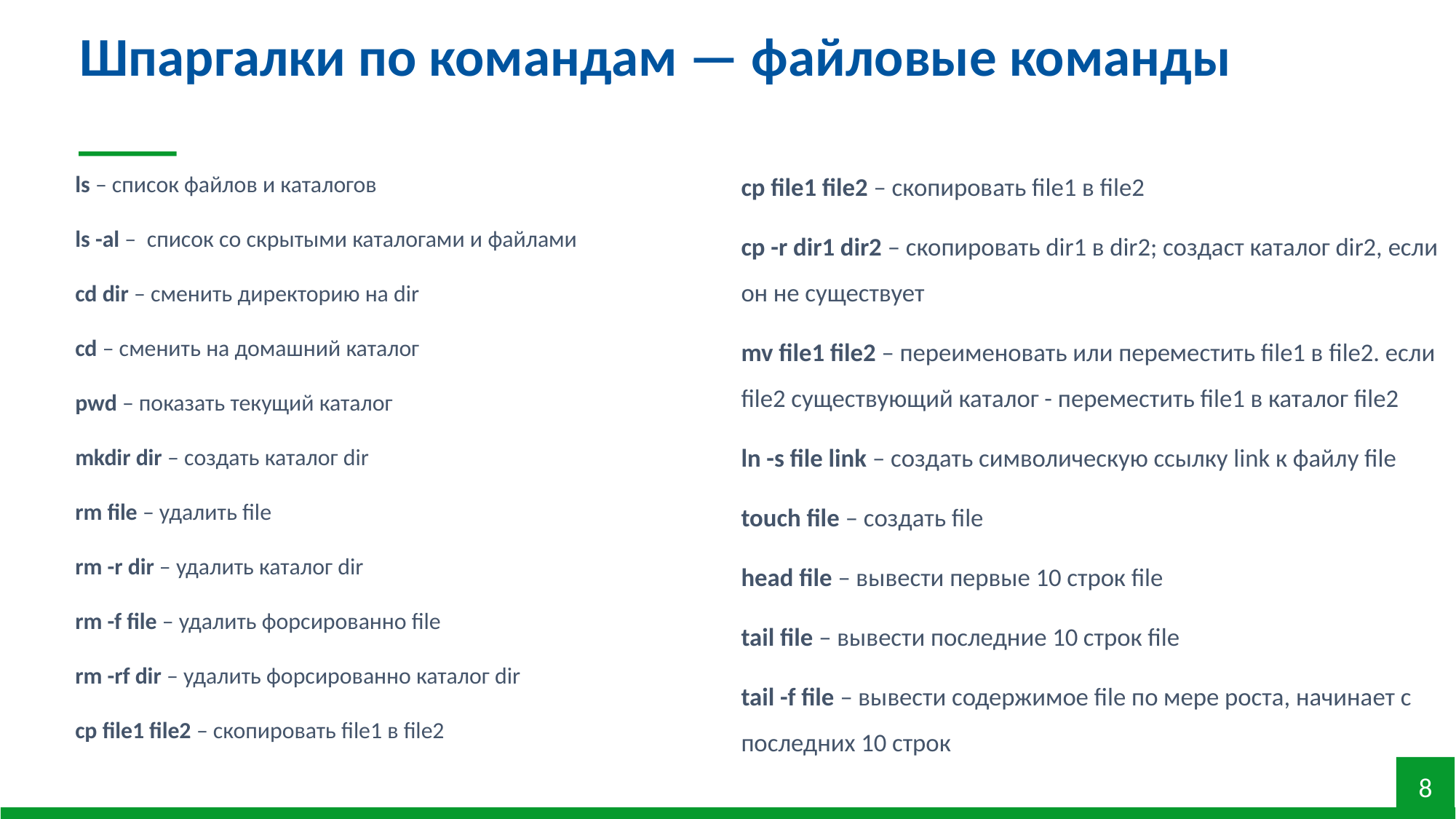

Шпаргалки по командам — файловые команды
ls – список файлов и каталогов
ls -al –  список со скрытыми каталогами и файлами
cd dir – сменить директорию на dir
cd – сменить на домашний каталог
pwd – показать текущий каталог
mkdir dir – создать каталог dir
rm file – удалить file
rm -r dir – удалить каталог dir
rm -f file – удалить форсированно file
rm -rf dir – удалить форсированно каталог dir
cp file1 file2 – скопировать file1 в file2
cp file1 file2 – скопировать file1 в file2
cp -r dir1 dir2 – скопировать dir1 в dir2; создаст каталог dir2, если он не существует
mv file1 file2 – переименовать или переместить file1 в file2. если file2 существующий каталог - переместить file1 в каталог file2
ln -s file link – создать символическую ссылку link к файлу file
touch file – создать file
head file – вывести первые 10 строк file
tail file – вывести последние 10 строк file
tail -f file – вывести содержимое file по мере роста, начинает с последних 10 строк